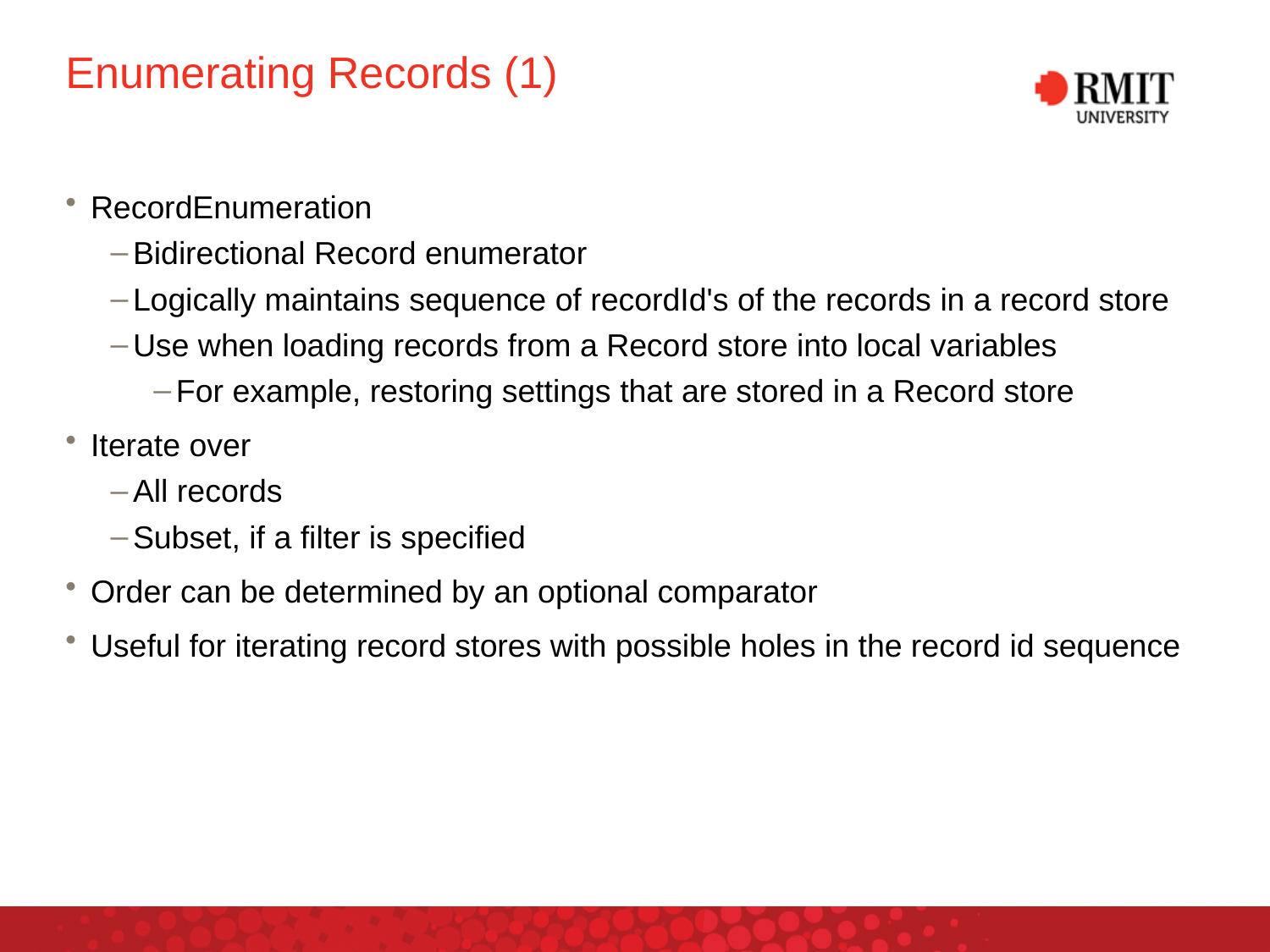

# Enumerating Records (1)
RecordEnumeration
Bidirectional Record enumerator
Logically maintains sequence of recordId's of the records in a record store
Use when loading records from a Record store into local variables
For example, restoring settings that are stored in a Record store
Iterate over
All records
Subset, if a filter is specified
Order can be determined by an optional comparator
Useful for iterating record stores with possible holes in the record id sequence